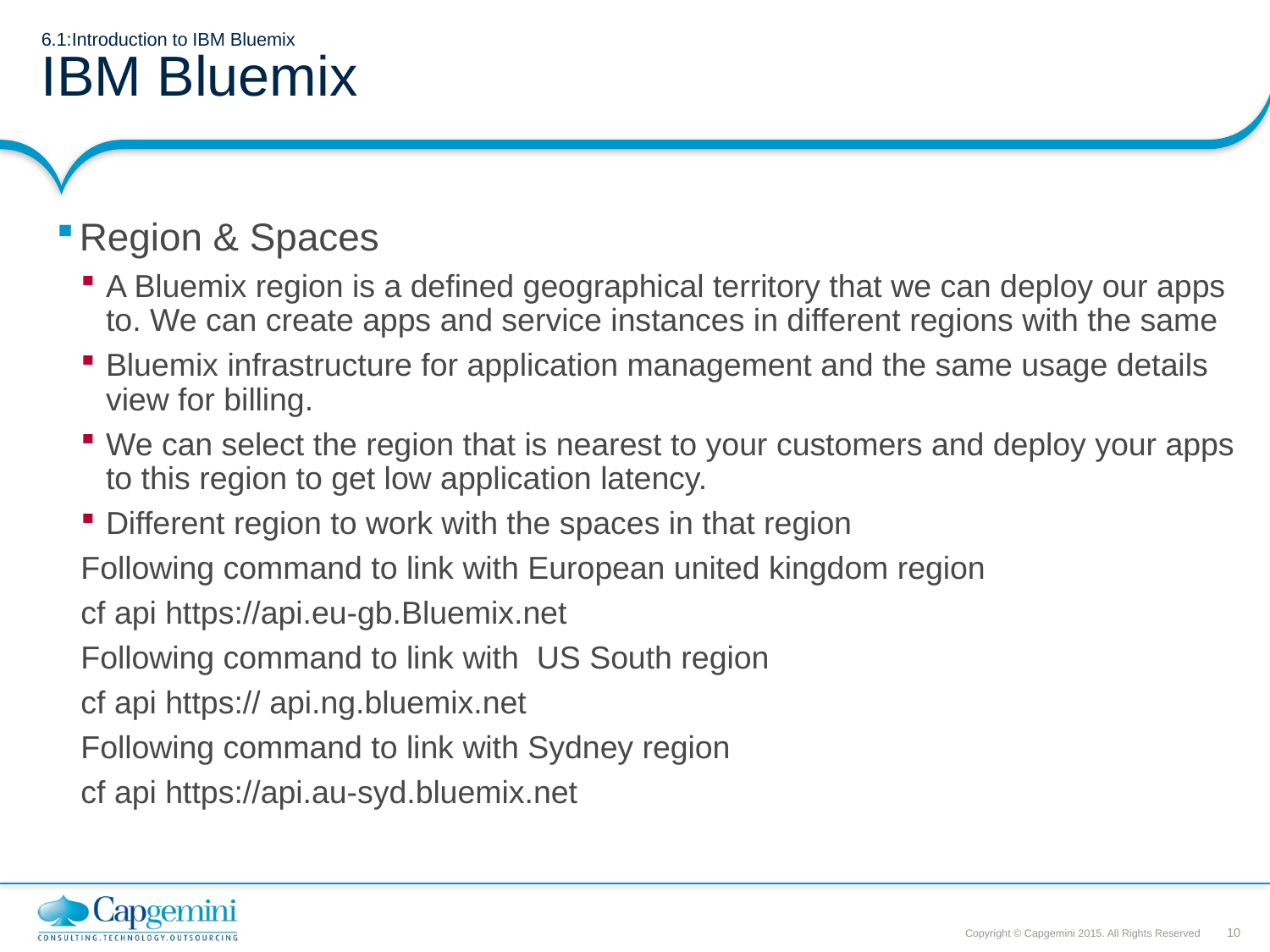

# 6.1:Introduction to IBM Bluemix IBM Bluemix
Region & Spaces
A Bluemix region is a defined geographical territory that we can deploy our apps to. We can create apps and service instances in different regions with the same
Bluemix infrastructure for application management and the same usage details view for billing.
We can select the region that is nearest to your customers and deploy your apps to this region to get low application latency.
Different region to work with the spaces in that region
Following command to link with European united kingdom region
cf api https://api.eu-gb.Bluemix.net
Following command to link with  US South region
cf api https:// api.ng.bluemix.net
Following command to link with Sydney region
cf api https://api.au-syd.bluemix.net